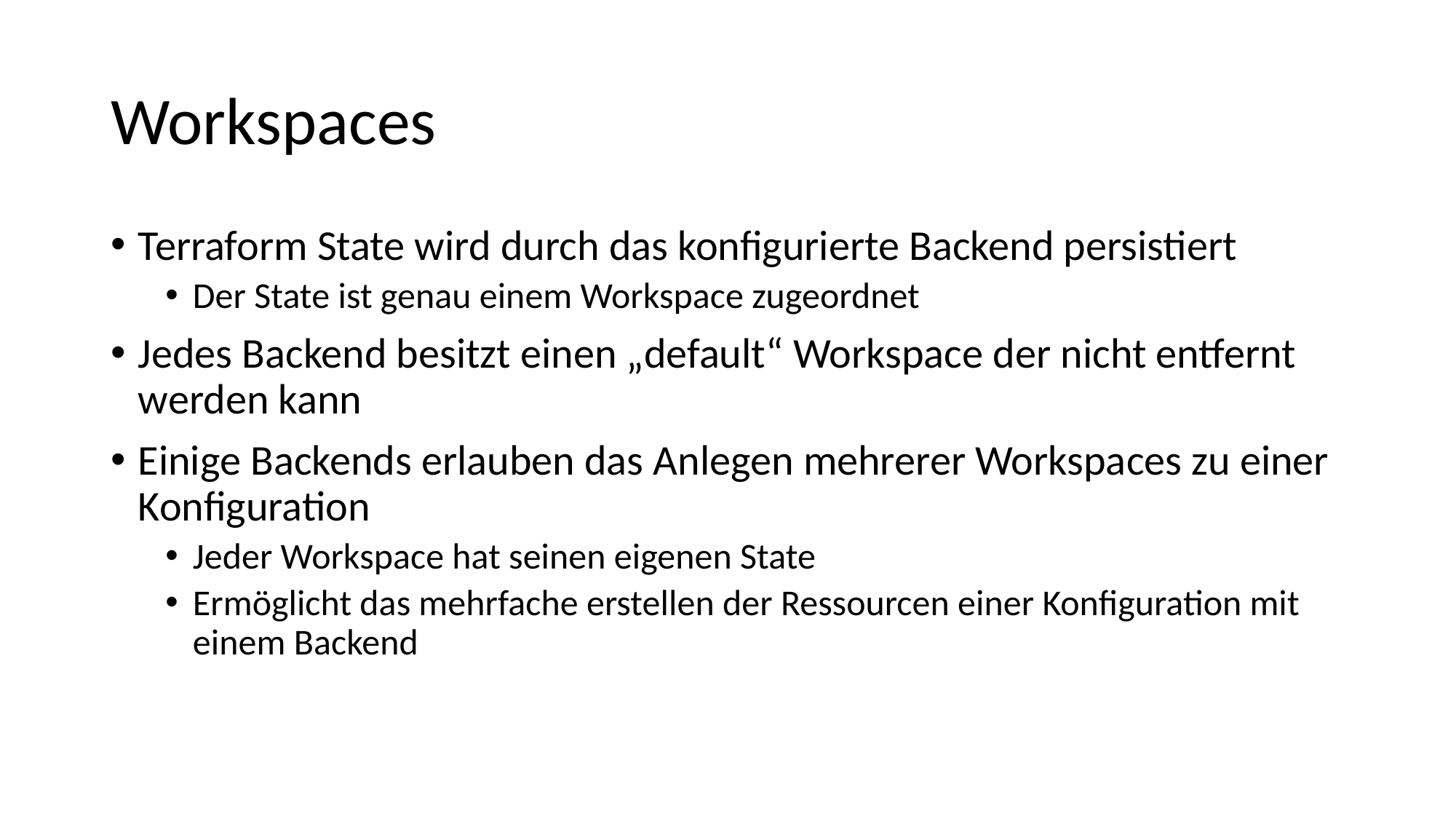

# Workspaces
Terraform State wird durch das konfigurierte Backend persistiert
Der State ist genau einem Workspace zugeordnet
Jedes Backend besitzt einen „default“ Workspace der nicht entfernt werden kann
Einige Backends erlauben das Anlegen mehrerer Workspaces zu einer Konfiguration
Jeder Workspace hat seinen eigenen State
Ermöglicht das mehrfache erstellen der Ressourcen einer Konfiguration mit einem Backend